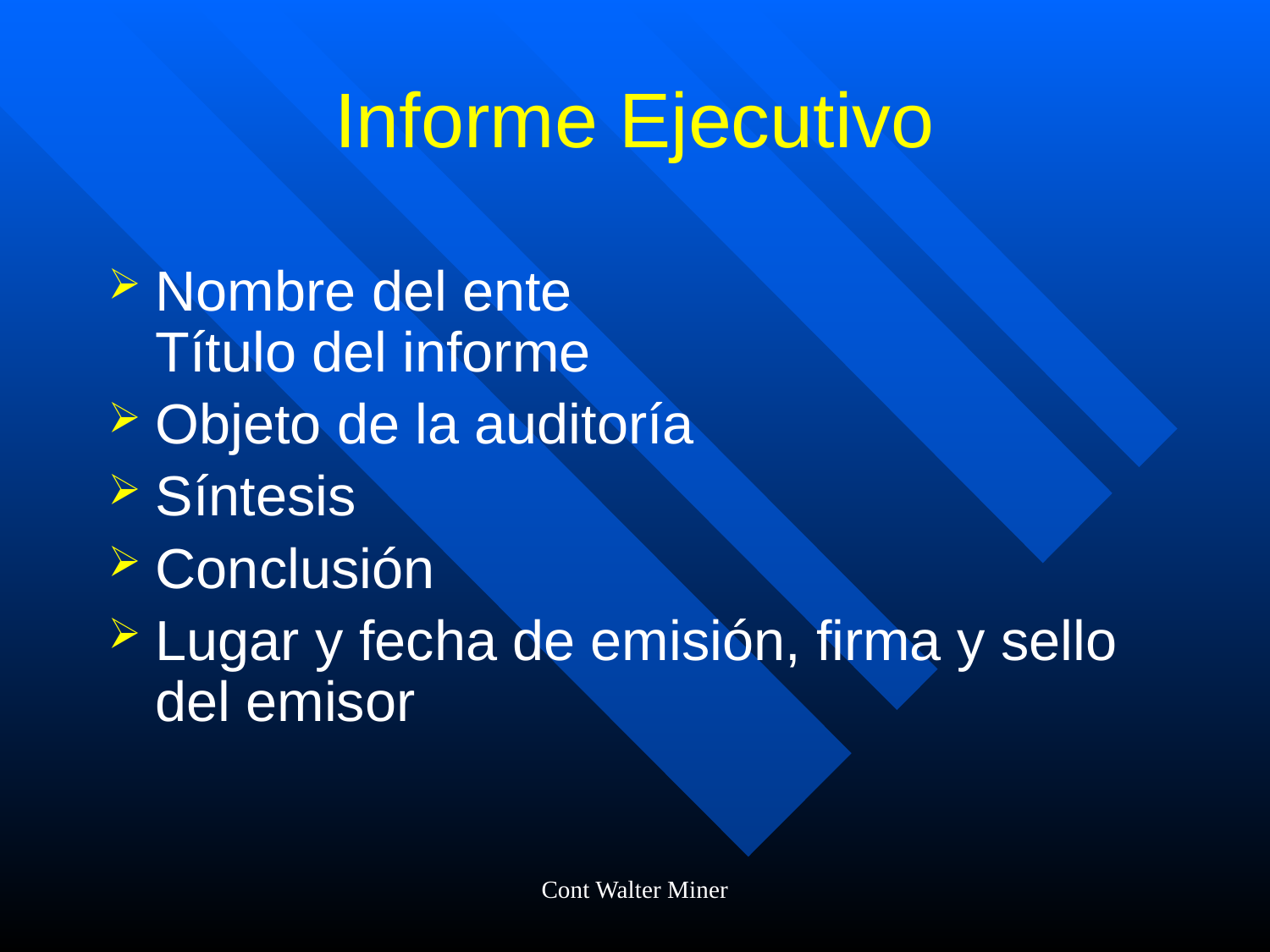

# Informe Ejecutivo
Nombre del ente
Título del informe
Objeto de la auditoría
Síntesis
Conclusión
Lugar y fecha de emisión, firma y sello del emisor
Cont Walter Miner